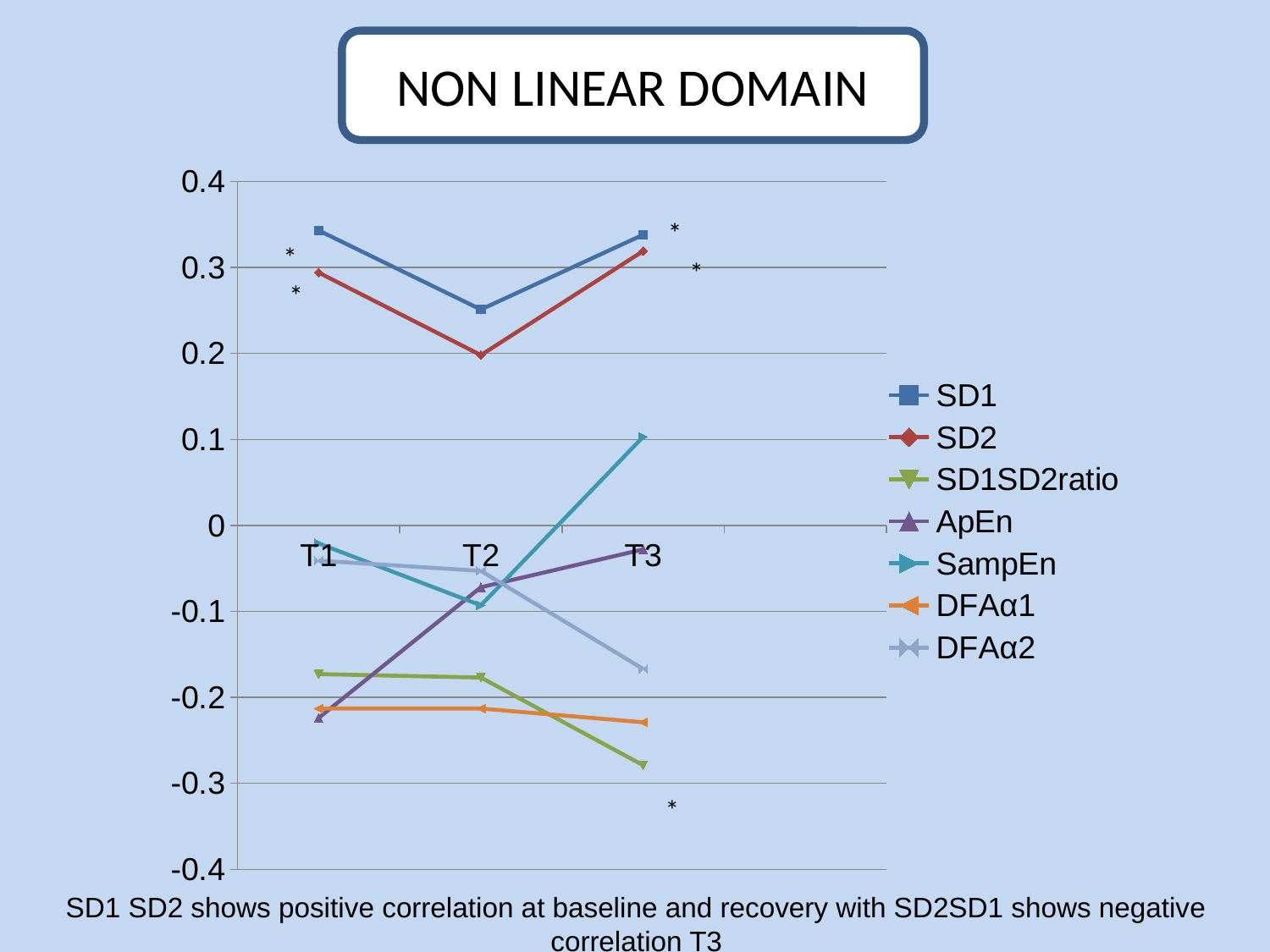

NON LINEAR DOMAIN

### Chart

| Category | SD1 | SD2 | SD1SD2ratio | ApEn | SampEn | DFAα1 | DFAα2 |
|---|---|---|---|---|---|---|---|
| T1 | 0.343 | 0.294 | -0.173 | -0.224 | -0.021 | -0.213 | -0.041 |
| T2 | 0.251 | 0.198 | -0.177 | -0.072 | -0.093 | -0.213 | -0.053 |
| T3 | 0.338 | 0.319 | -0.279 | -0.028 | 0.103 | -0.229 | -0.167 |
*
*
*
*
*
SD1 SD2 shows positive correlation at baseline and recovery with SD2SD1 shows negative correlation T3